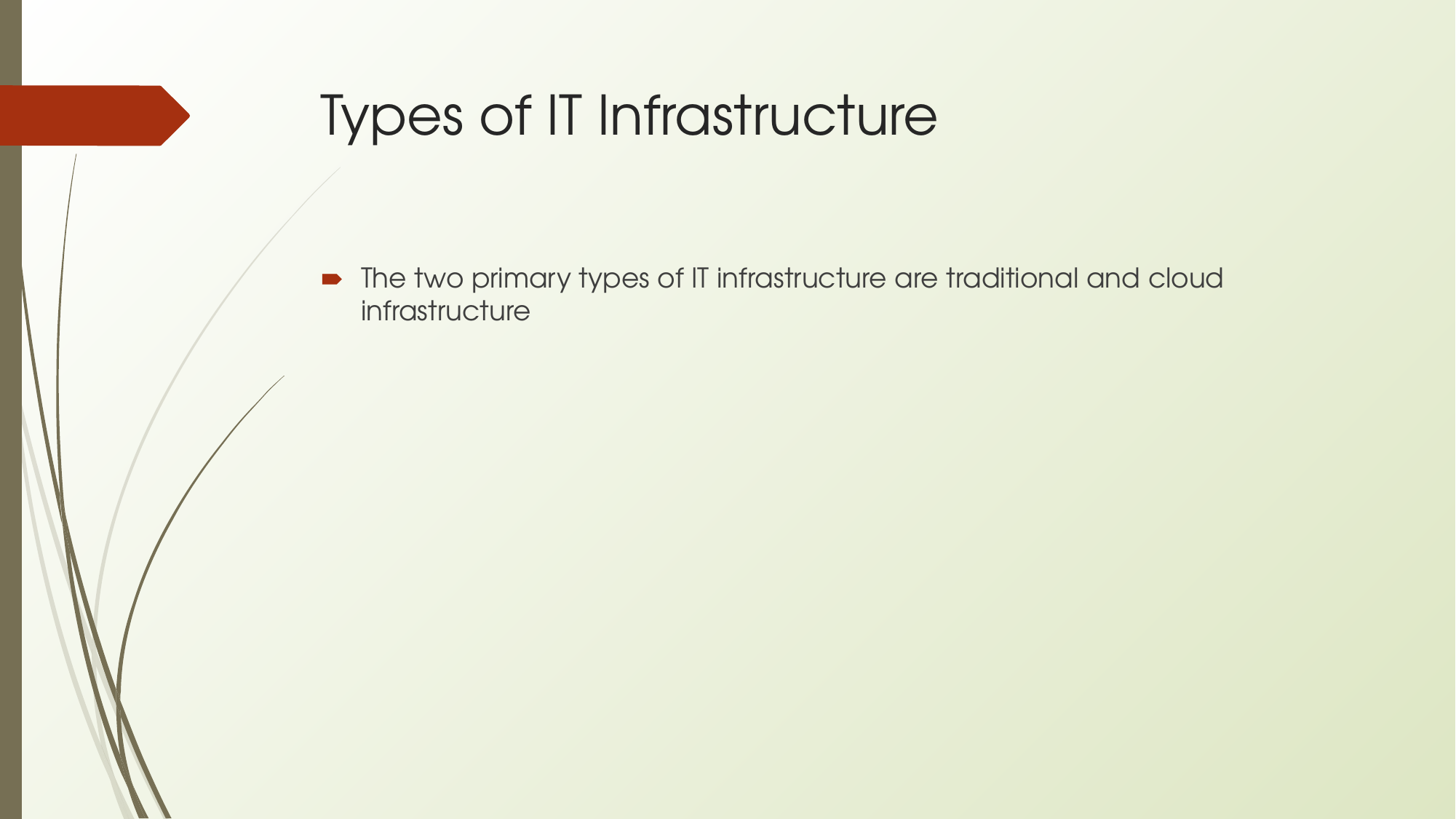

# Types of IT Infrastructure
The two primary types of IT infrastructure are traditional and cloud infrastructure